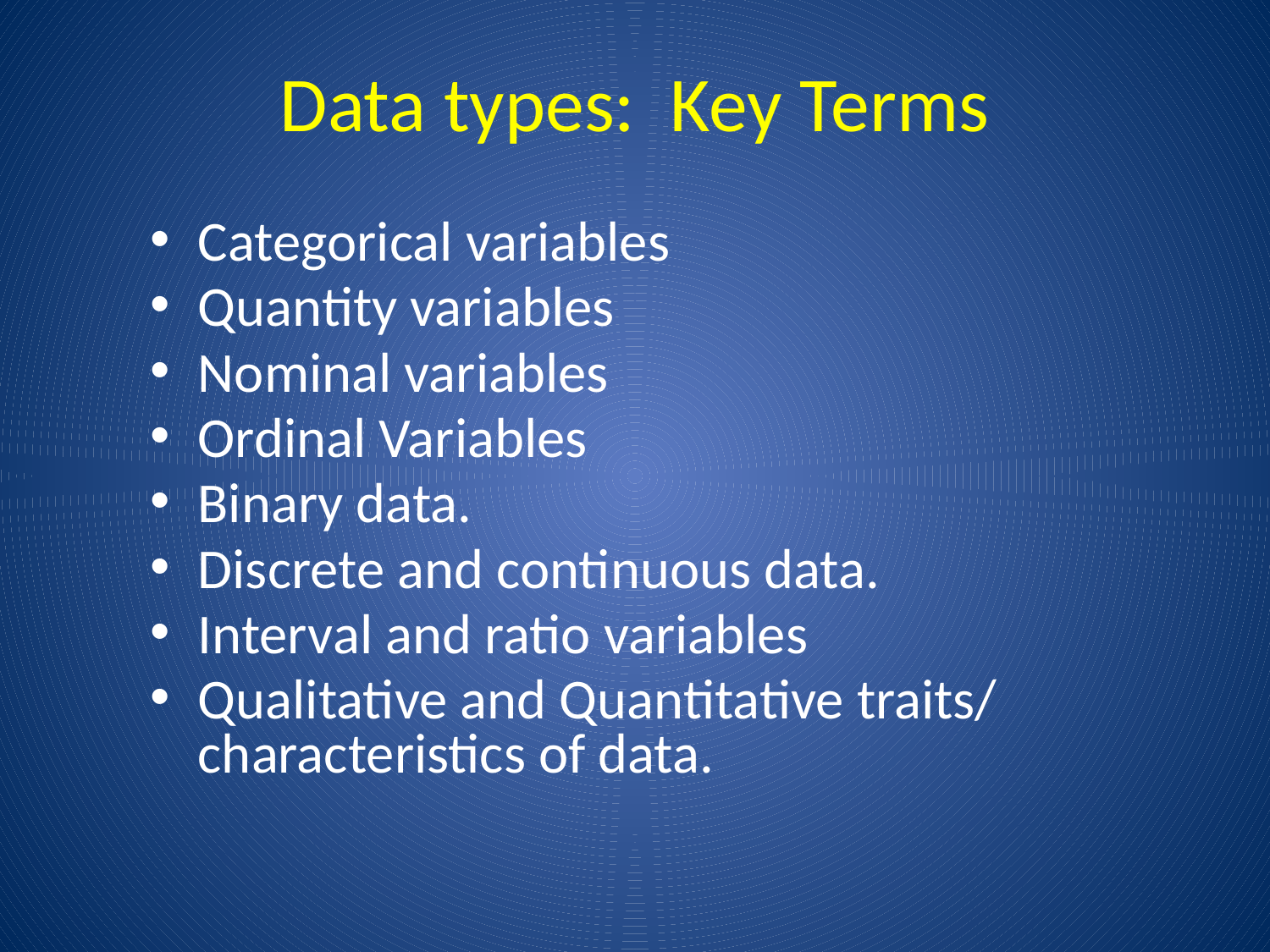

# Data types:  Key Terms
Categorical variables
Quantity variables
Nominal variables
Ordinal Variables
Binary data.
Discrete and continuous data.
Interval and ratio variables
Qualitative and Quantitative traits/ characteristics of data.